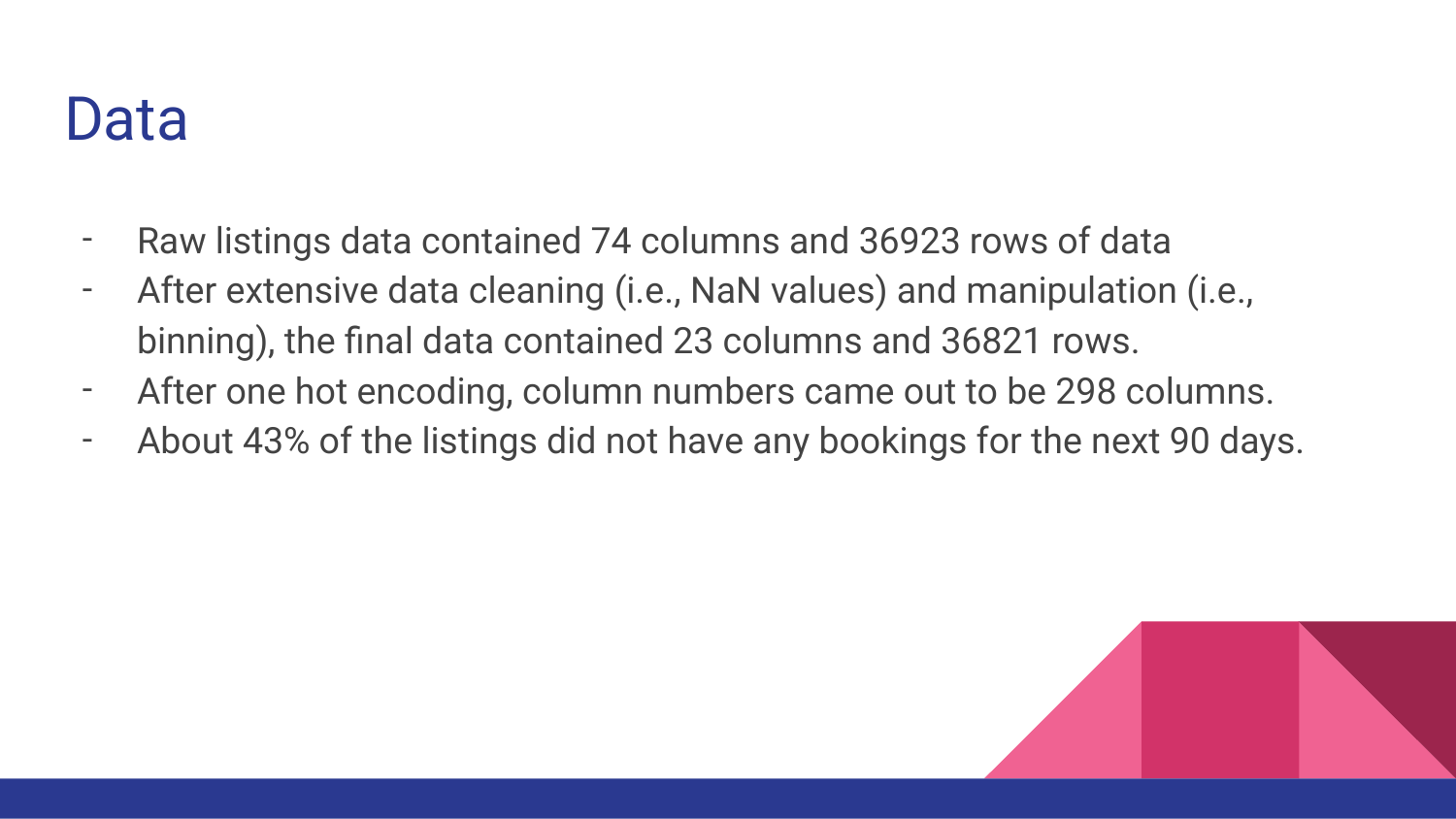

# Data
Raw listings data contained 74 columns and 36923 rows of data
After extensive data cleaning (i.e., NaN values) and manipulation (i.e., binning), the final data contained 23 columns and 36821 rows.
After one hot encoding, column numbers came out to be 298 columns.
About 43% of the listings did not have any bookings for the next 90 days.